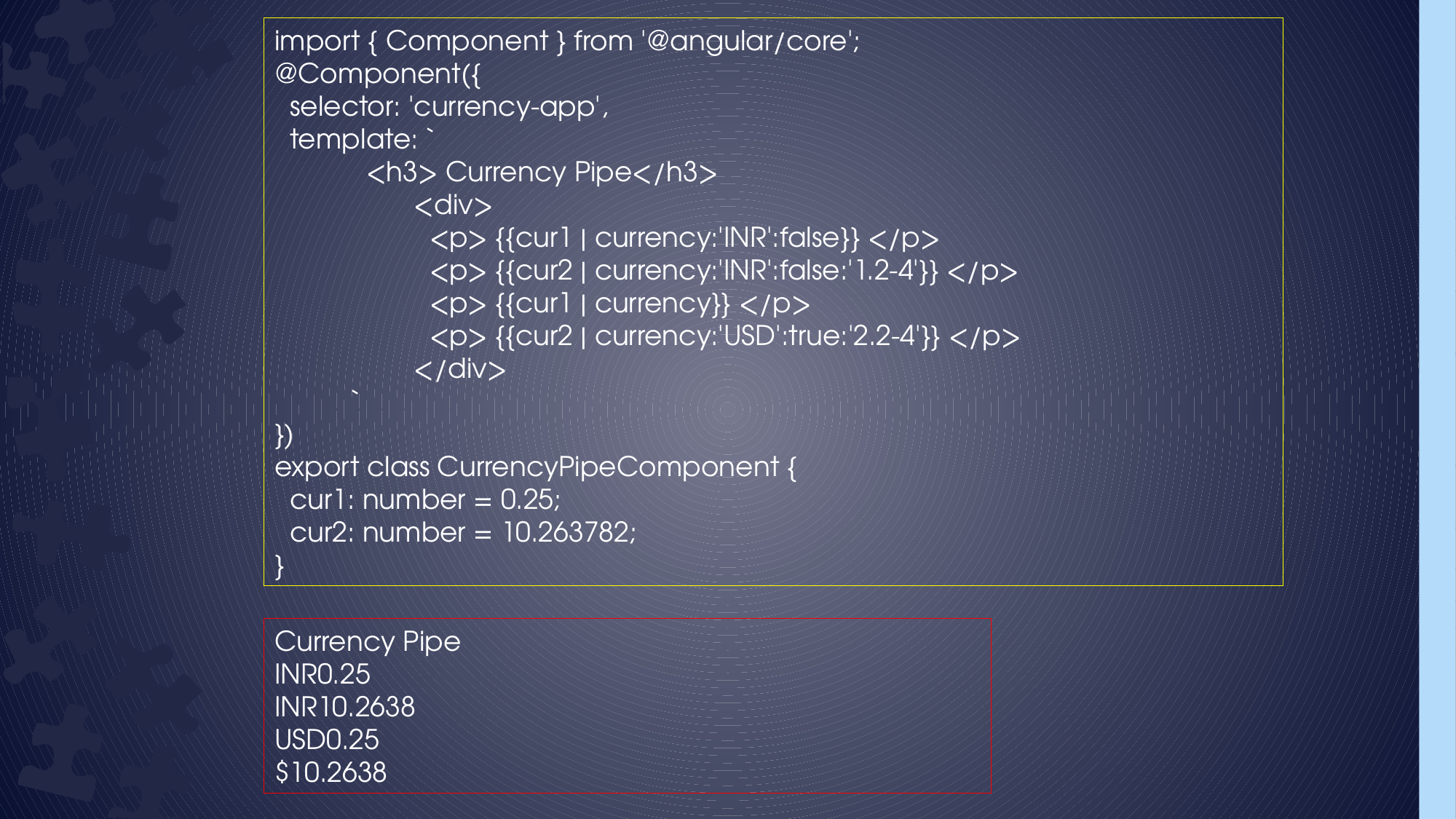

import { Component } from '@angular/core';
@Component({
  selector: 'currency-app',
  template: `
            <h3> Currency Pipe</h3>
	    <div>
	      <p> {{cur1 | currency:'INR':false}} </p>
	      <p> {{cur2 | currency:'INR':false:'1.2-4'}} </p>
	      <p> {{cur1 | currency}} </p>
	      <p> {{cur2 | currency:'USD':true:'2.2-4'}} </p>
	    </div>
          `
})
export class CurrencyPipeComponent {
  cur1: number = 0.25;
  cur2: number = 10.263782;
}
Currency Pipe
INR0.25
INR10.2638
USD0.25
$10.2638